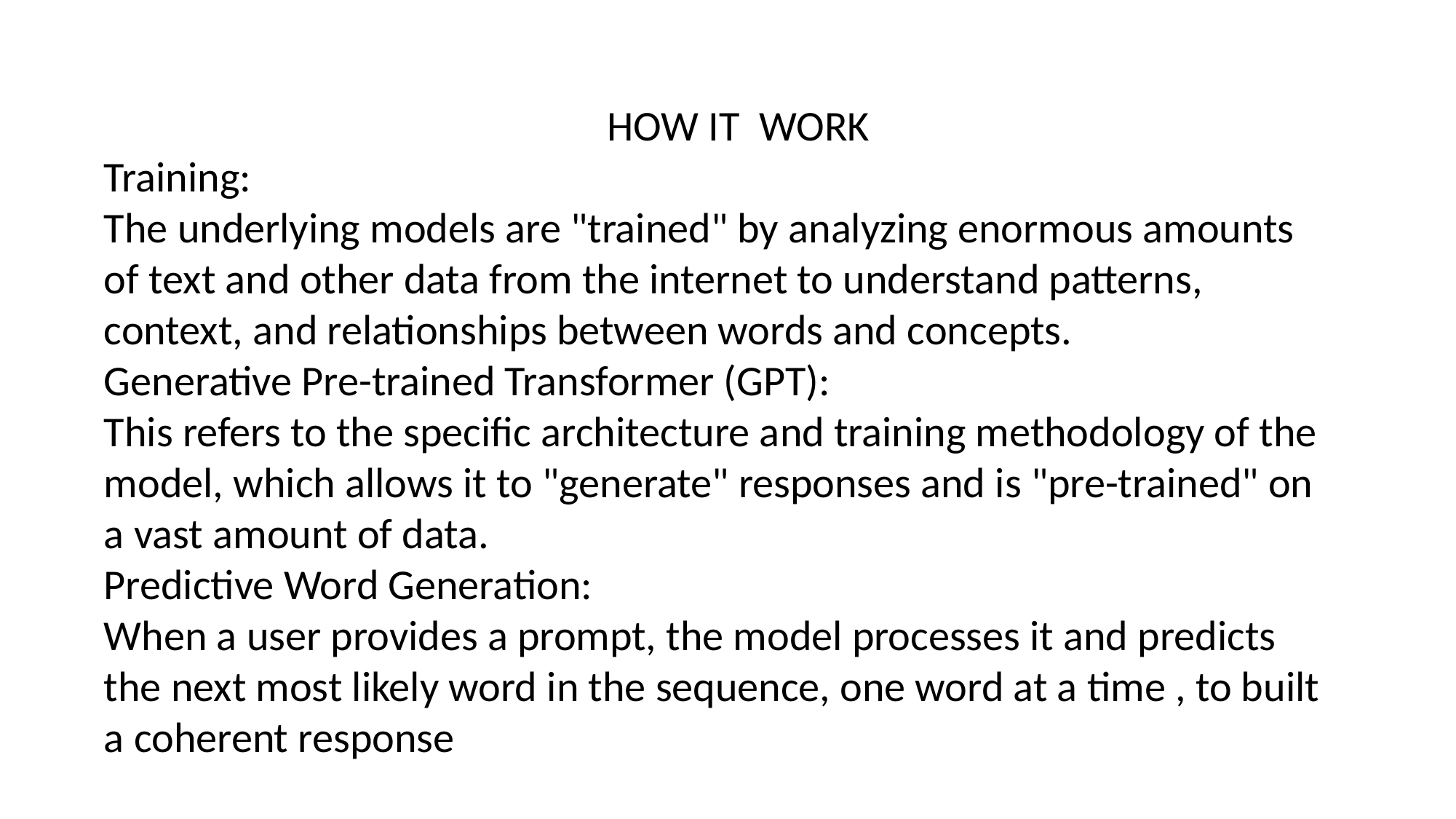

HOW IT  WORK
Training:
The underlying models are "trained" by analyzing enormous amounts of text and other data from the internet to understand patterns, context, and relationships between words and concepts.
Generative Pre-trained Transformer (GPT):
This refers to the specific architecture and training methodology of the model, which allows it to "generate" responses and is "pre-trained" on a vast amount of data.
Predictive Word Generation:
When a user provides a prompt, the model processes it and predicts the next most likely word in the sequence, one word at a time , to built a coherent response